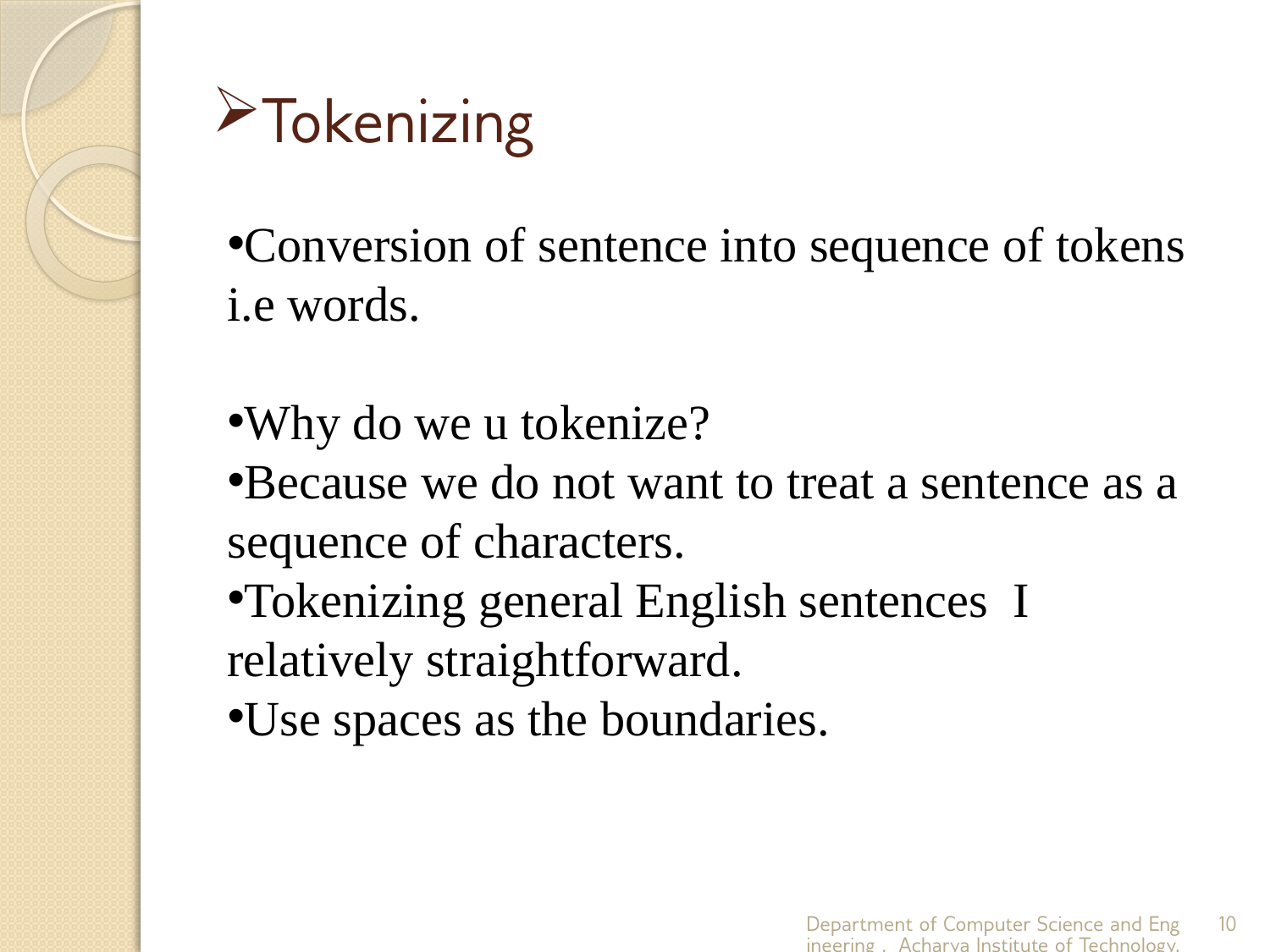

# Tokenizing
Conversion of sentence into sequence of tokens i.e words.

Why do we u tokenize?
Because we do not want to treat a sentence as a sequence of characters.
Tokenizing general English sentences  I relatively straightforward.
Use spaces as the boundaries.

Department of Computer Science and Engineering ,  Acharya Institute of Technology.
10